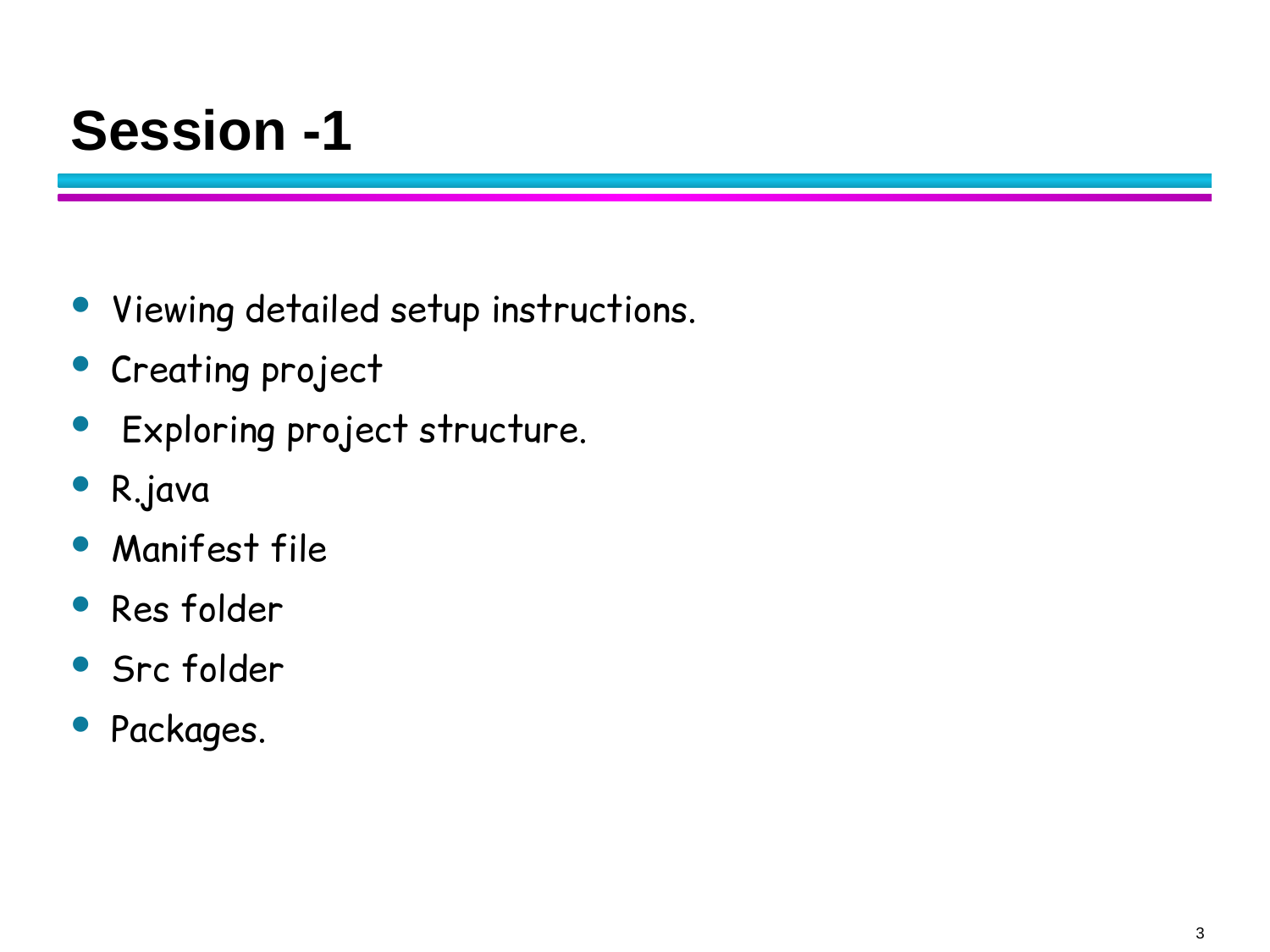

# Session -1

Viewing detailed setup instructions.
Creating project
 Exploring project structure.
R.java
Manifest file
Res folder
Src folder
Packages.